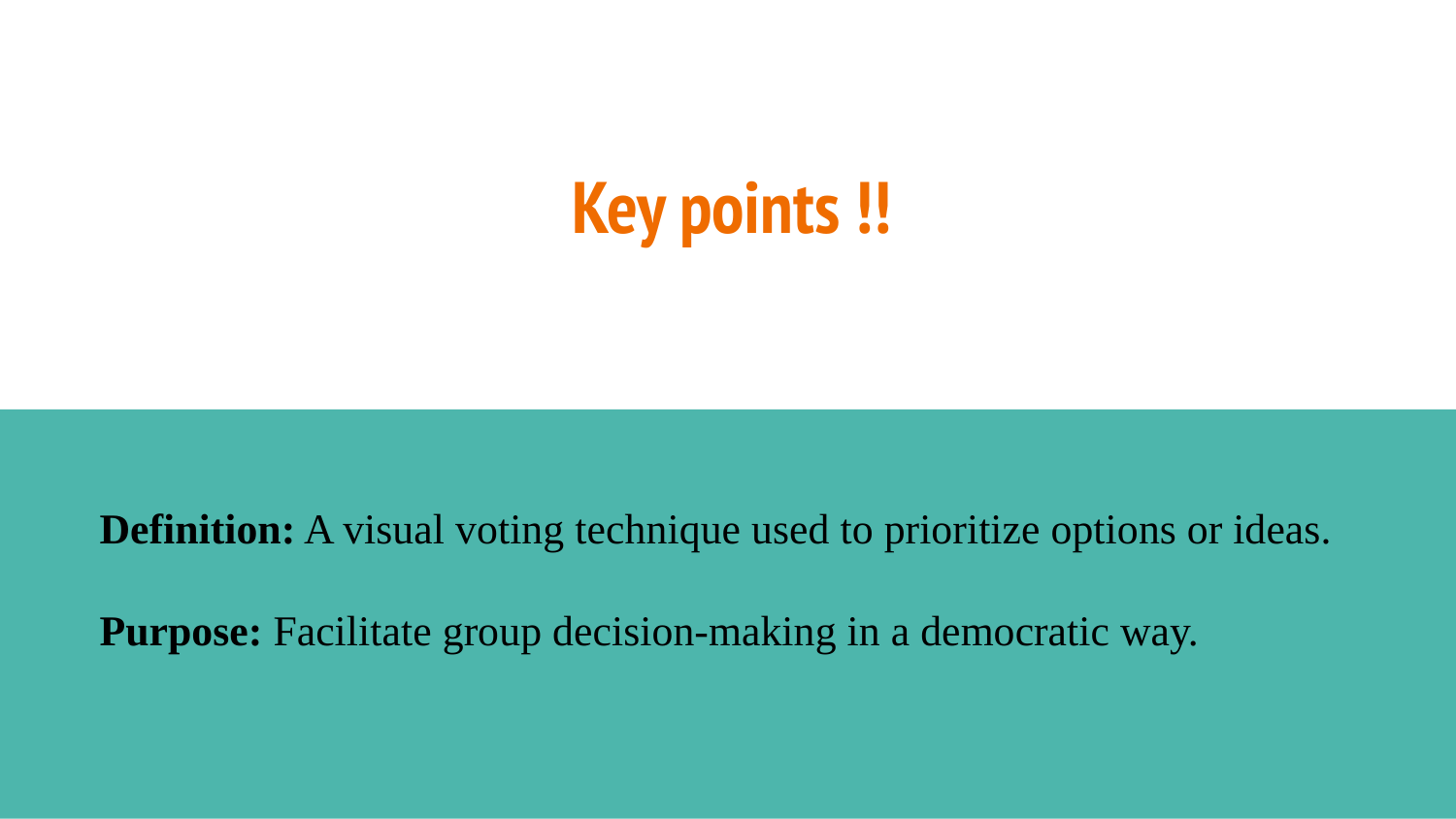

# Key points !!

Definition: A visual voting technique used to prioritize options or ideas.

Purpose: Facilitate group decision-making in a democratic way.